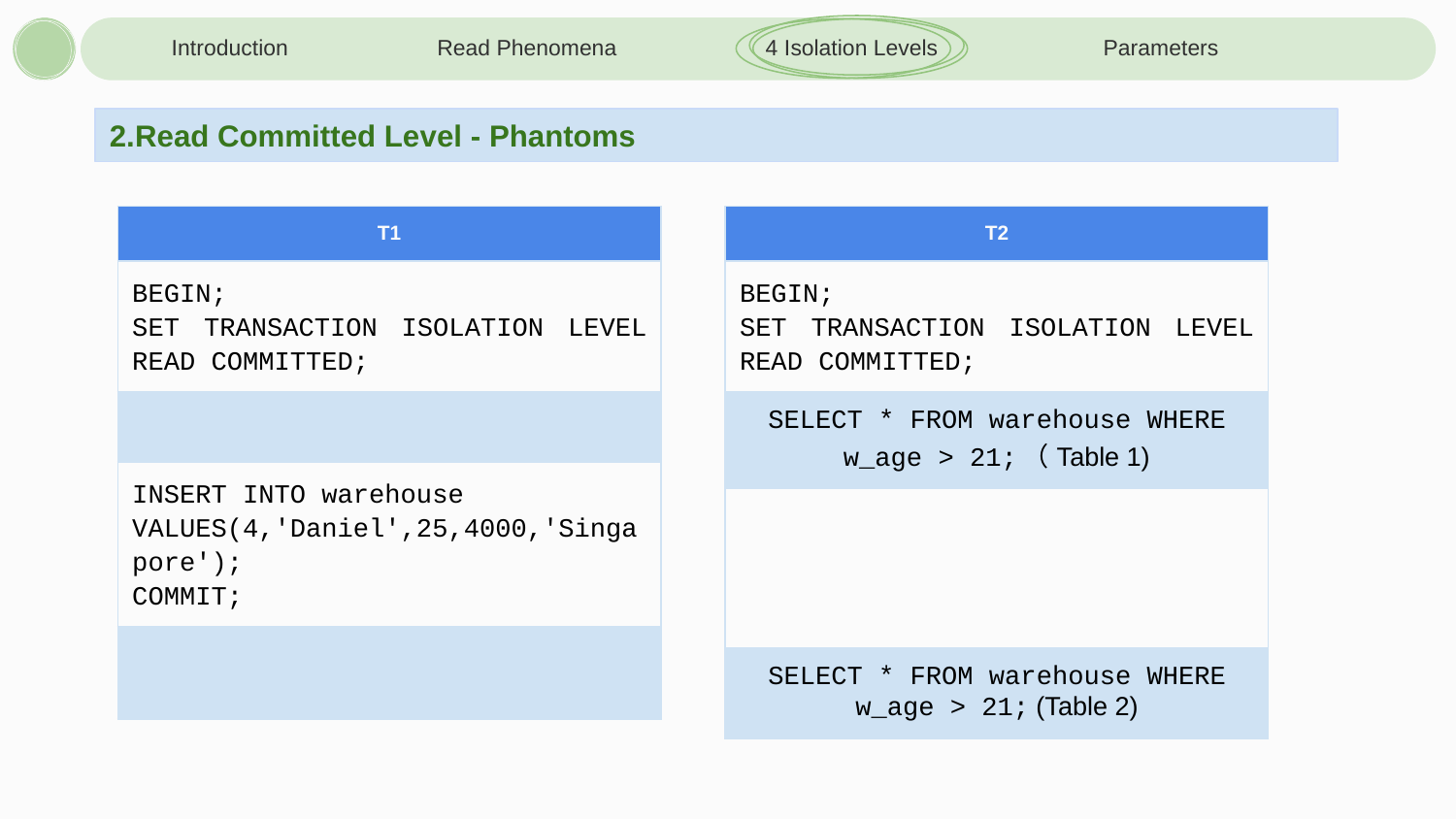

Introduction
Read Phenomena
4 Isolation Levels
Parameters
2.Read Committed Level - Phantoms
| T2 |
| --- |
| BEGIN; SET TRANSACTION ISOLATION LEVEL READ COMMITTED; |
| SELECT \* FROM warehouse WHERE w\_age > 21;（Table 1) |
|  |
| SELECT \* FROM warehouse WHERE w\_age > 21; (Table 2) |
| T1 |
| --- |
| BEGIN; SET TRANSACTION ISOLATION LEVEL READ COMMITTED; |
|  |
| INSERT INTO warehouse VALUES(4,'Daniel',25,4000,'Singapore'); COMMIT; |
|  |